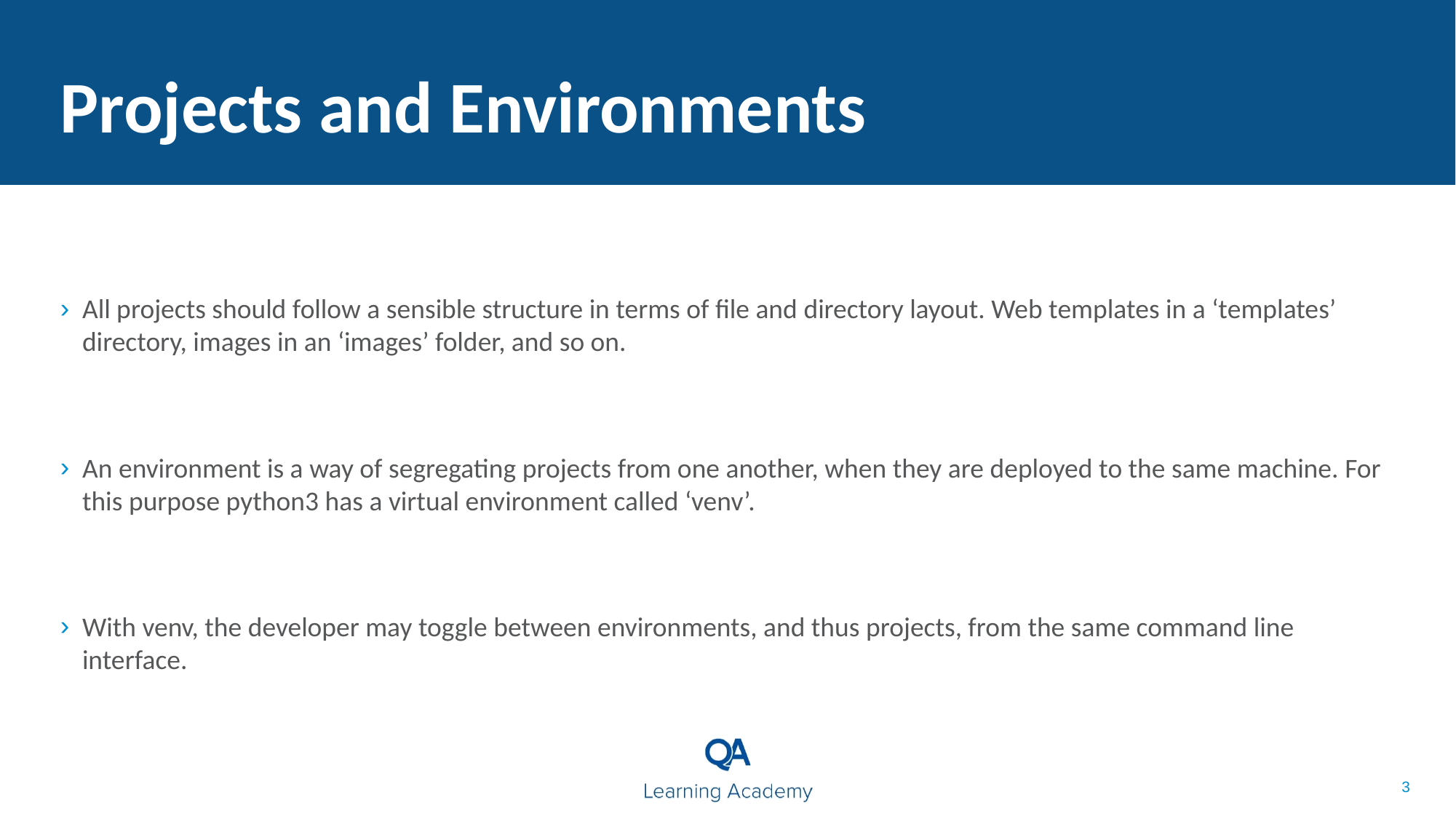

Projects and Environments

All projects should follow a sensible structure in terms of file and directory layout. Web templates in a ‘templates’ directory, images in an ‘images’ folder, and so on.

An environment is a way of segregating projects from one another, when they are deployed to the same machine. For this purpose python3 has a virtual environment called ‘venv’.

With venv, the developer may toggle between environments, and thus projects, from the same command line interface.